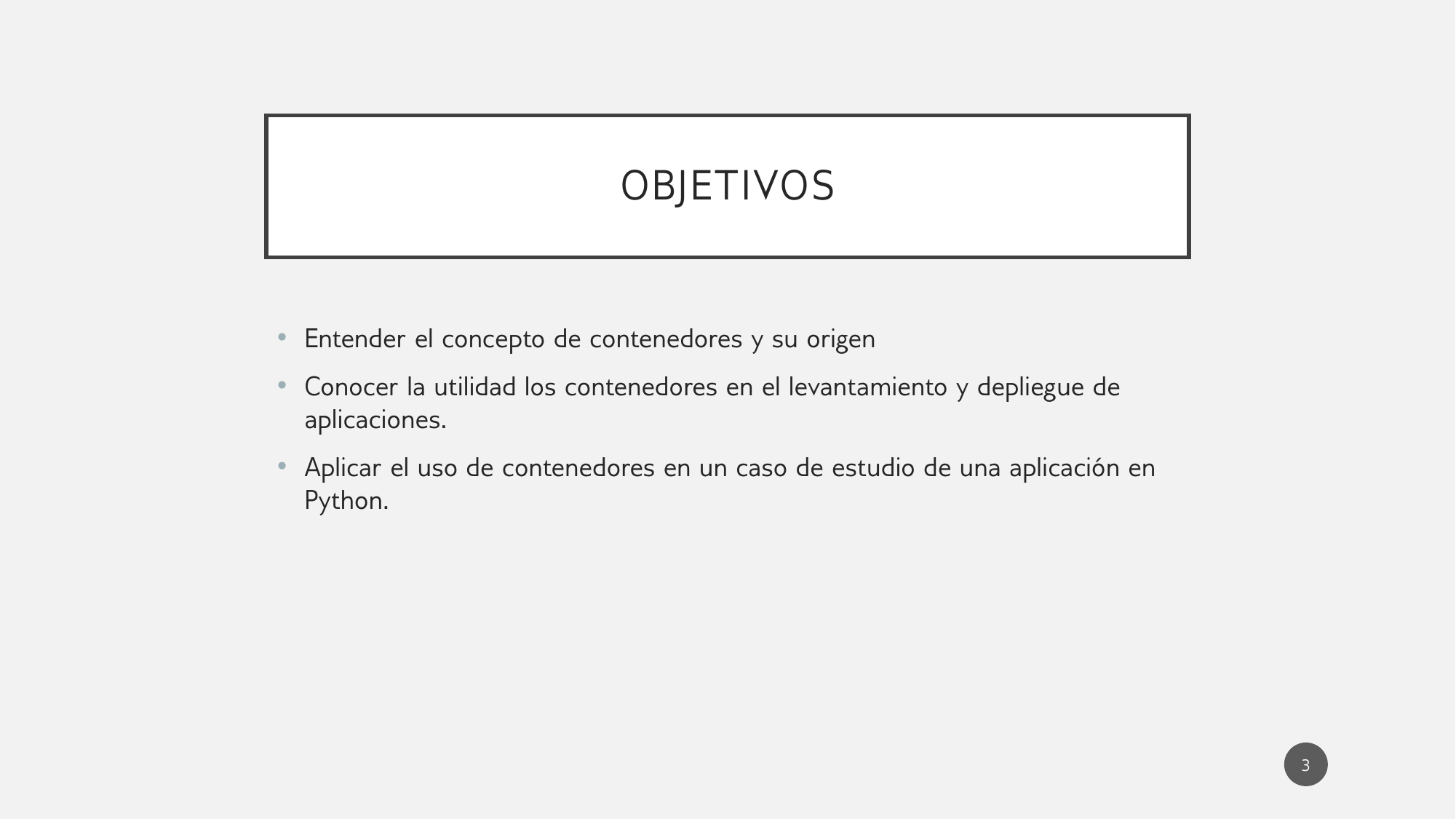

# OBJETIVOS
Entender el concepto de contenedores y su origen
Conocer la utilidad los contenedores en el levantamiento y depliegue de aplicaciones.
Aplicar el uso de contenedores en un caso de estudio de una aplicación en Python.
3